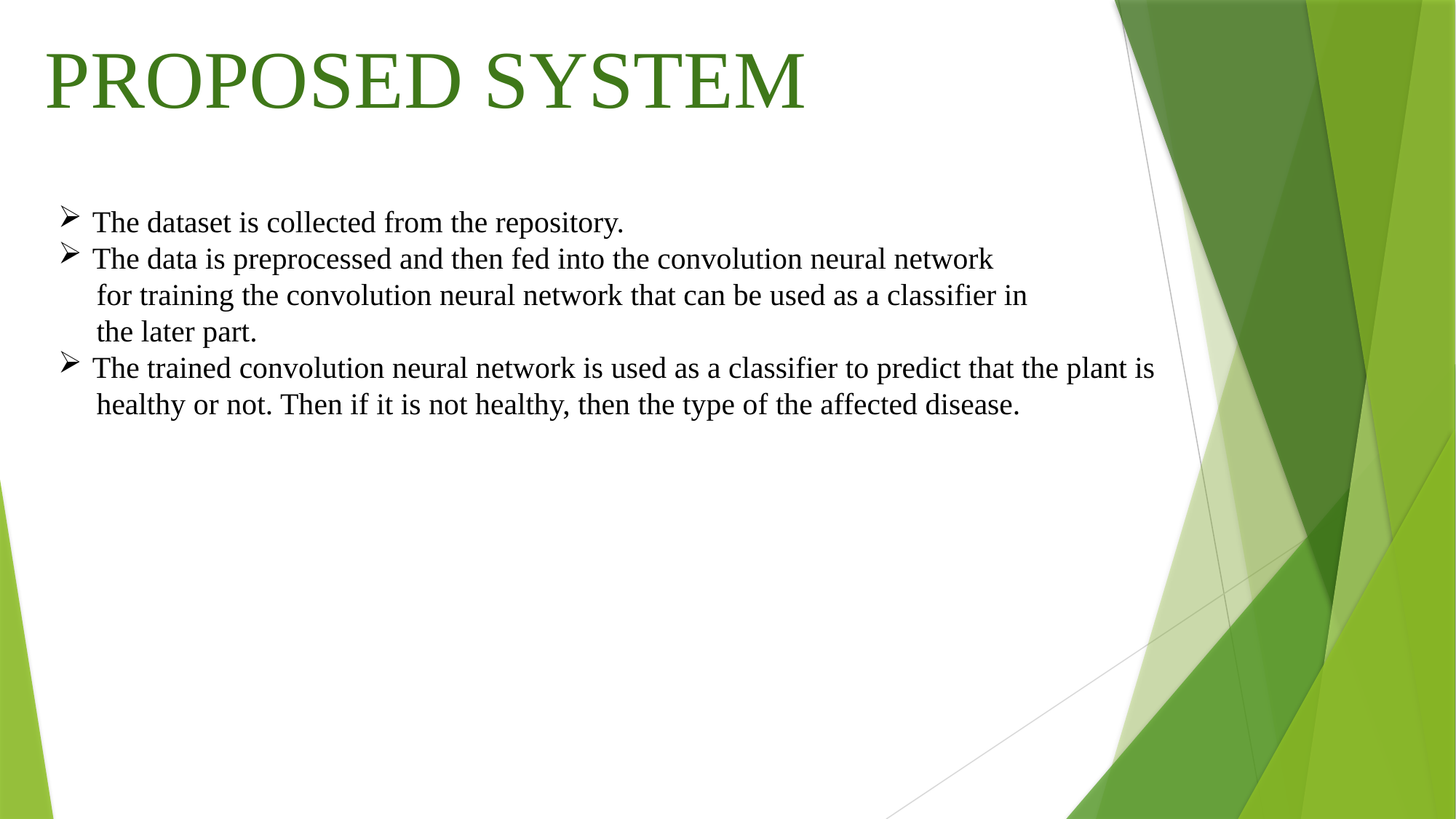

PROPOSED SYSTEM
The dataset is collected from the repository.
The data is preprocessed and then fed into the convolution neural network
     for training the convolution neural network that can be used as a classifier in
     the later part.
The trained convolution neural network is used as a classifier to predict that the plant is
     healthy or not. Then if it is not healthy, then the type of the affected disease.